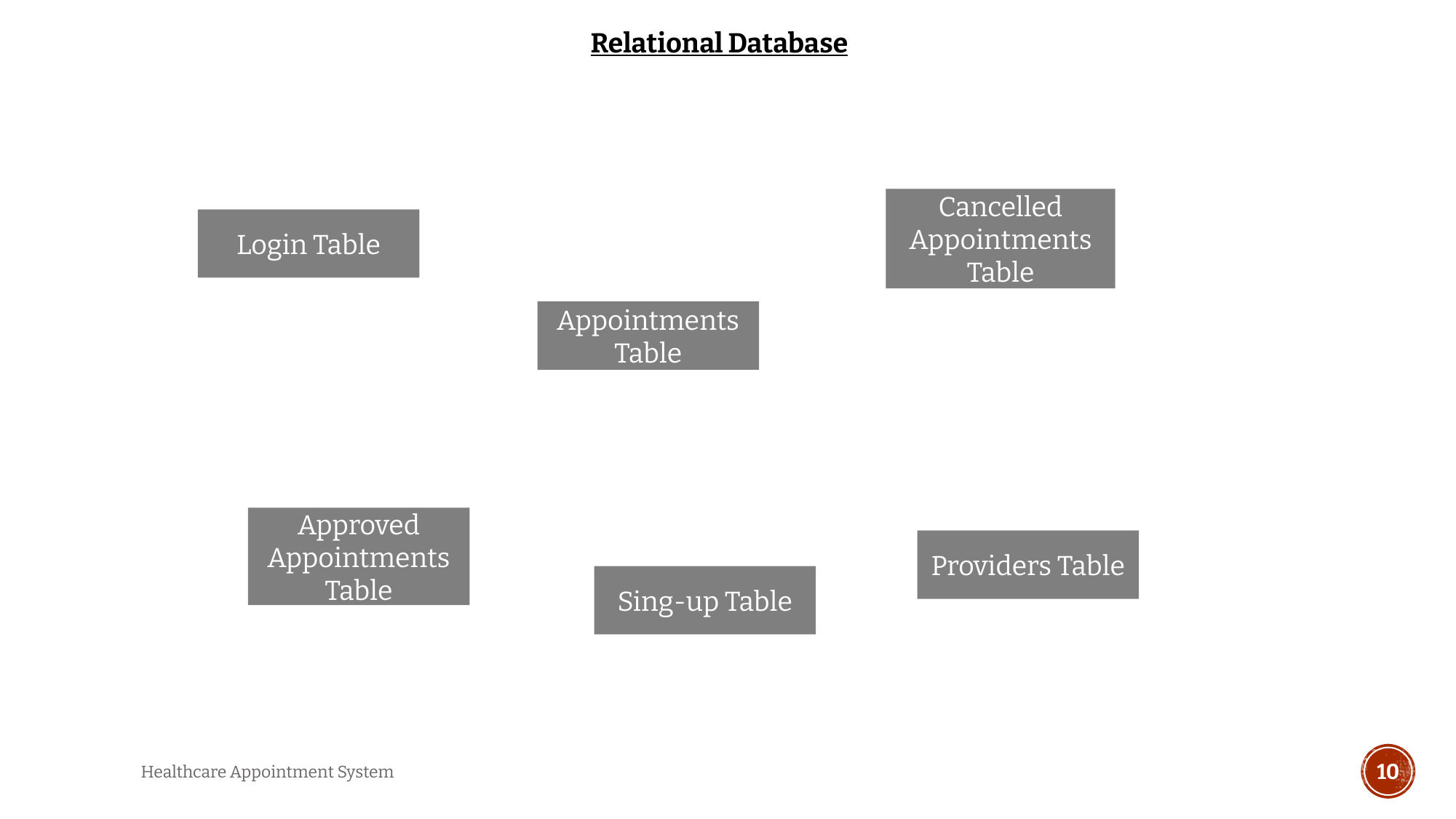

Relational Database
Cancelled Appointments Table
Login Table
Appointments Table
Approved Appointments Table
Providers Table
Sing-up Table
Healthcare Appointment System
10